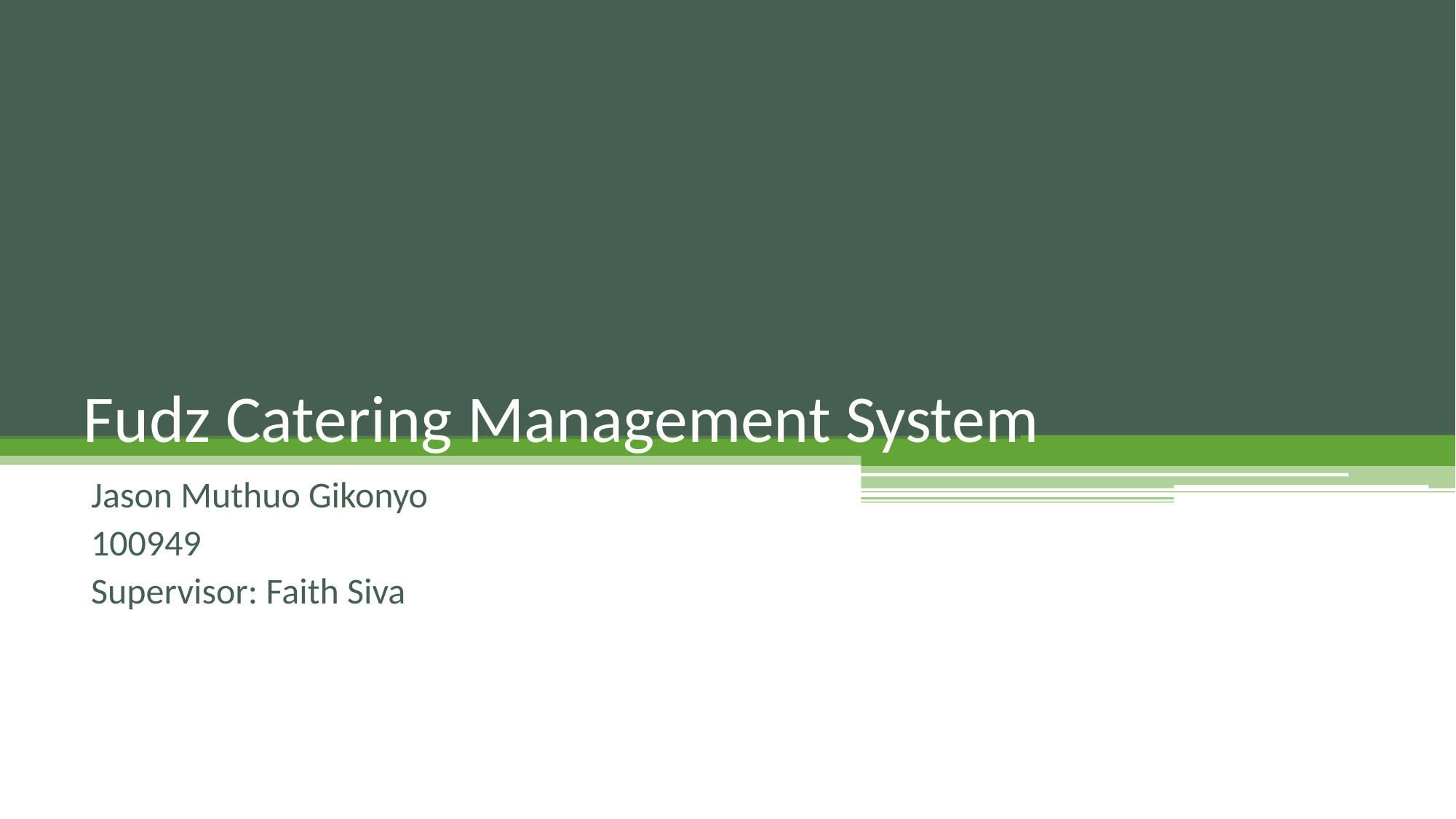

# Fudz Catering Management System
Jason Muthuo Gikonyo
100949
Supervisor: Faith Siva